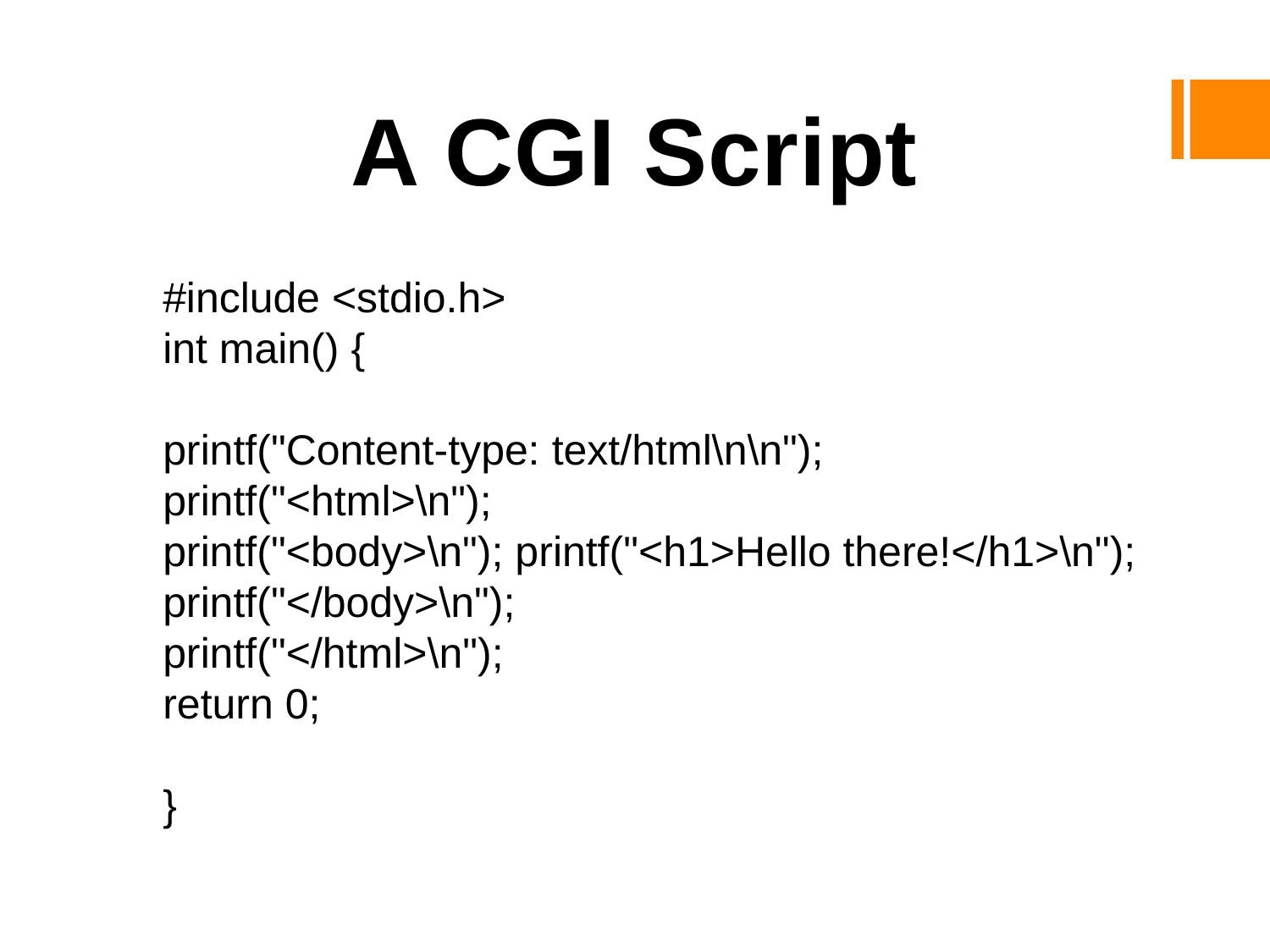

A CGI Script
#include <stdio.h>
int main() {

printf("Content-type: text/html\n\n");
printf("<html>\n");
printf("<body>\n"); printf("<h1>Hello there!</h1>\n");
printf("</body>\n");
printf("</html>\n");
return 0;

}